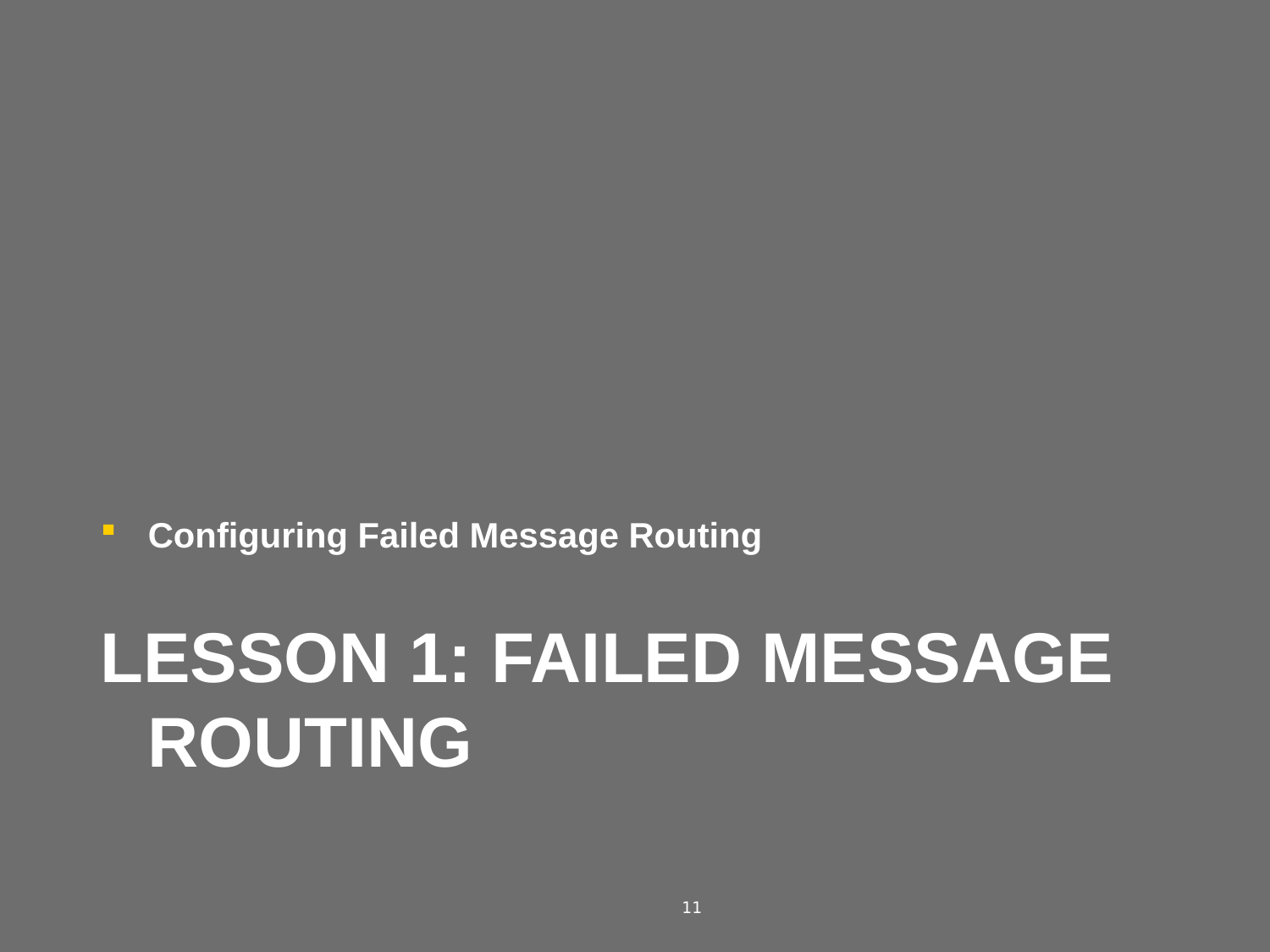

Configuring Failed Message Routing

# Lesson 1: FAILED MESSAGE ROUTING
11